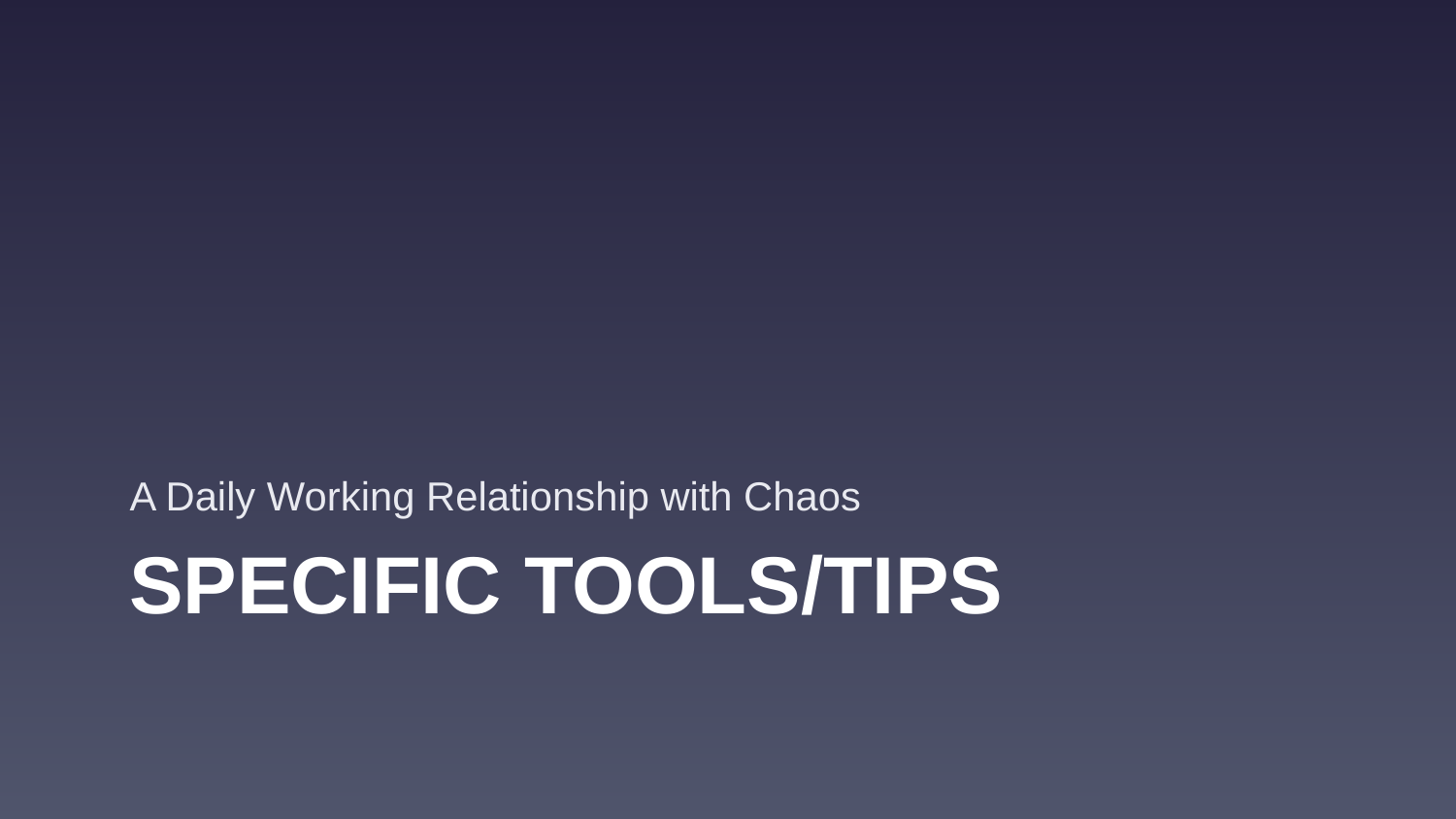

A Daily Working Relationship with Chaos
# Specific tools/tips